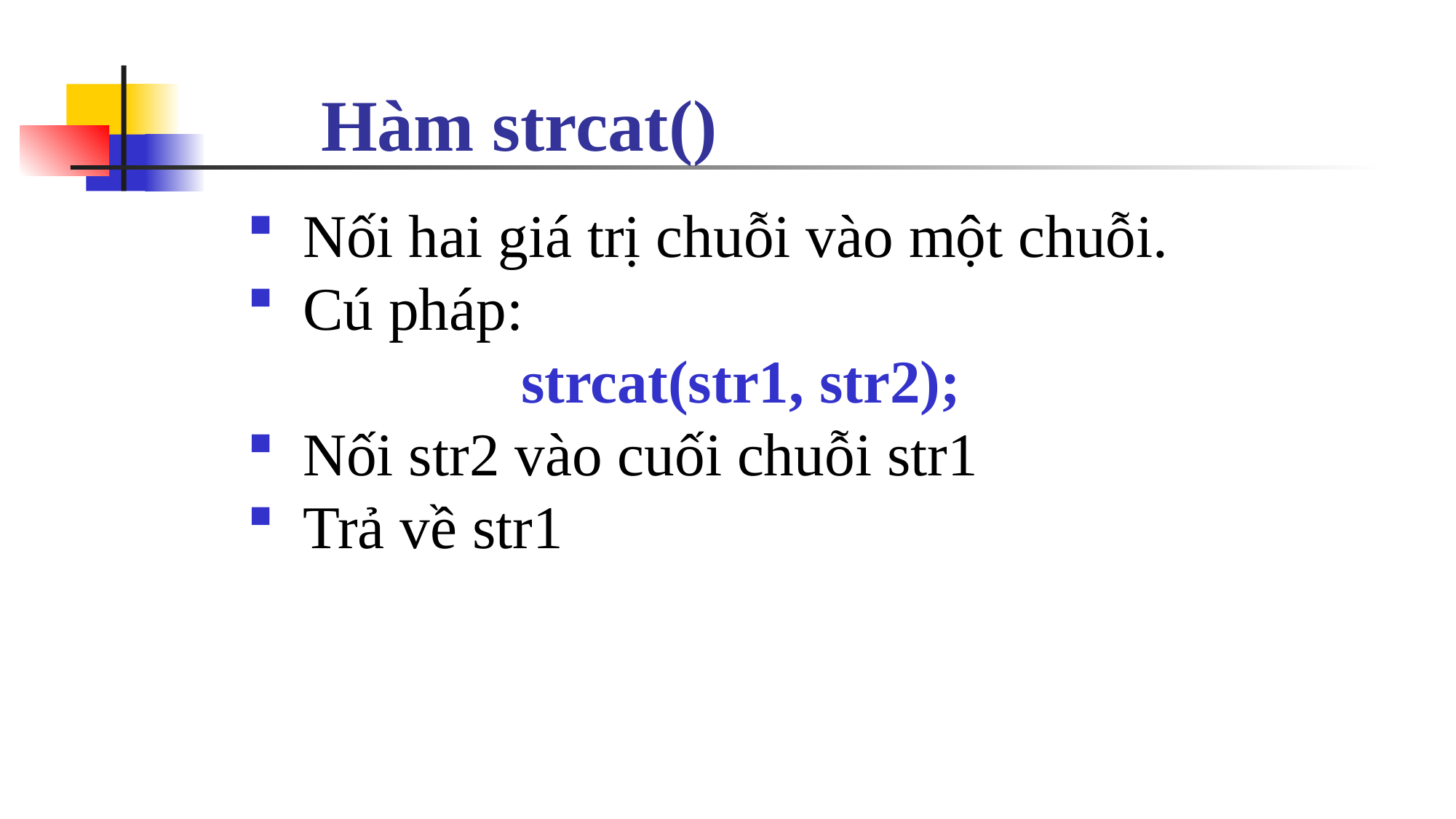

Hàm strcat()
Nối hai giá trị chuỗi vào một chuỗi.
Cú pháp:
			strcat(str1, str2);
Nối str2 vào cuối chuỗi str1
Trả về str1